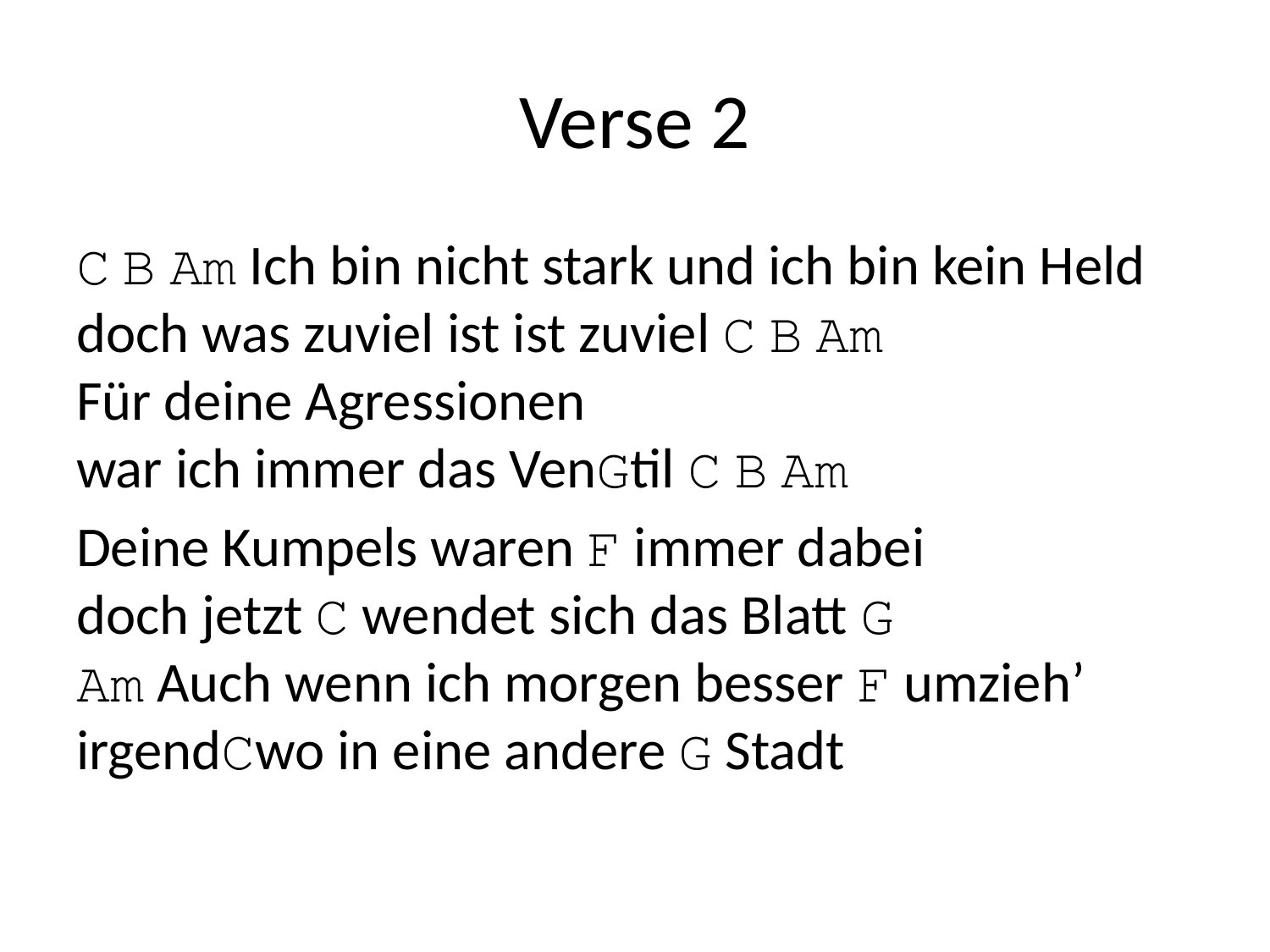

# Verse 2
C B Am Ich bin nicht stark und ich bin kein Held
doch was zuviel ist ist zuviel C B Am
Für deine Agressionen
war ich immer das VenGtil C B Am
Deine Kumpels waren F immer dabei
doch jetzt C wendet sich das Blatt G
Am Auch wenn ich morgen besser F umzieh’
irgendCwo in eine andere G Stadt